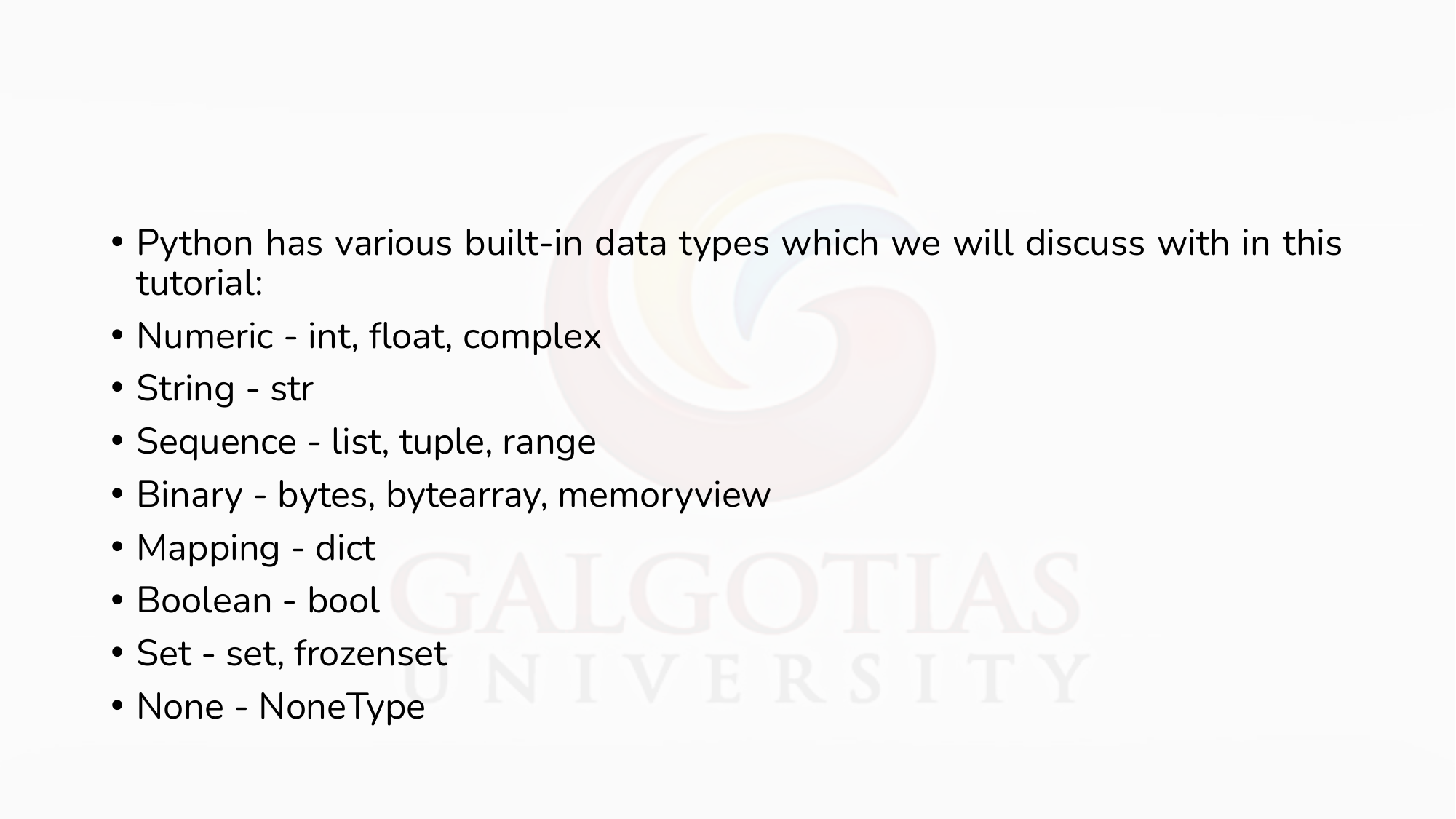

#
Python has various built-in data types which we will discuss with in this tutorial:
Numeric - int, float, complex
String - str
Sequence - list, tuple, range
Binary - bytes, bytearray, memoryview
Mapping - dict
Boolean - bool
Set - set, frozenset
None - NoneType